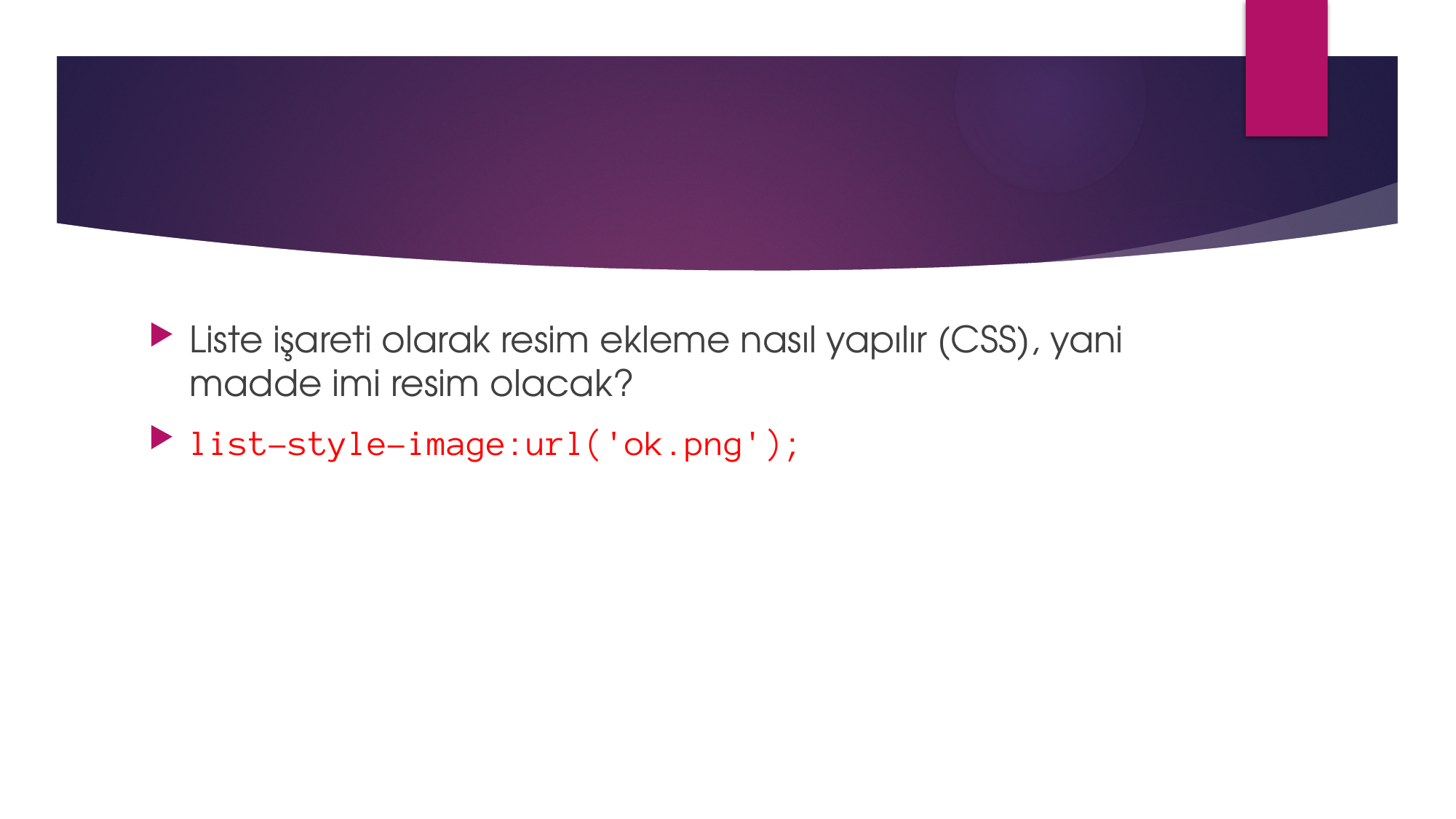

#
Liste işareti olarak resim ekleme nasıl yapılır (CSS), yani madde imi resim olacak?
list-style-image:url('ok.png');